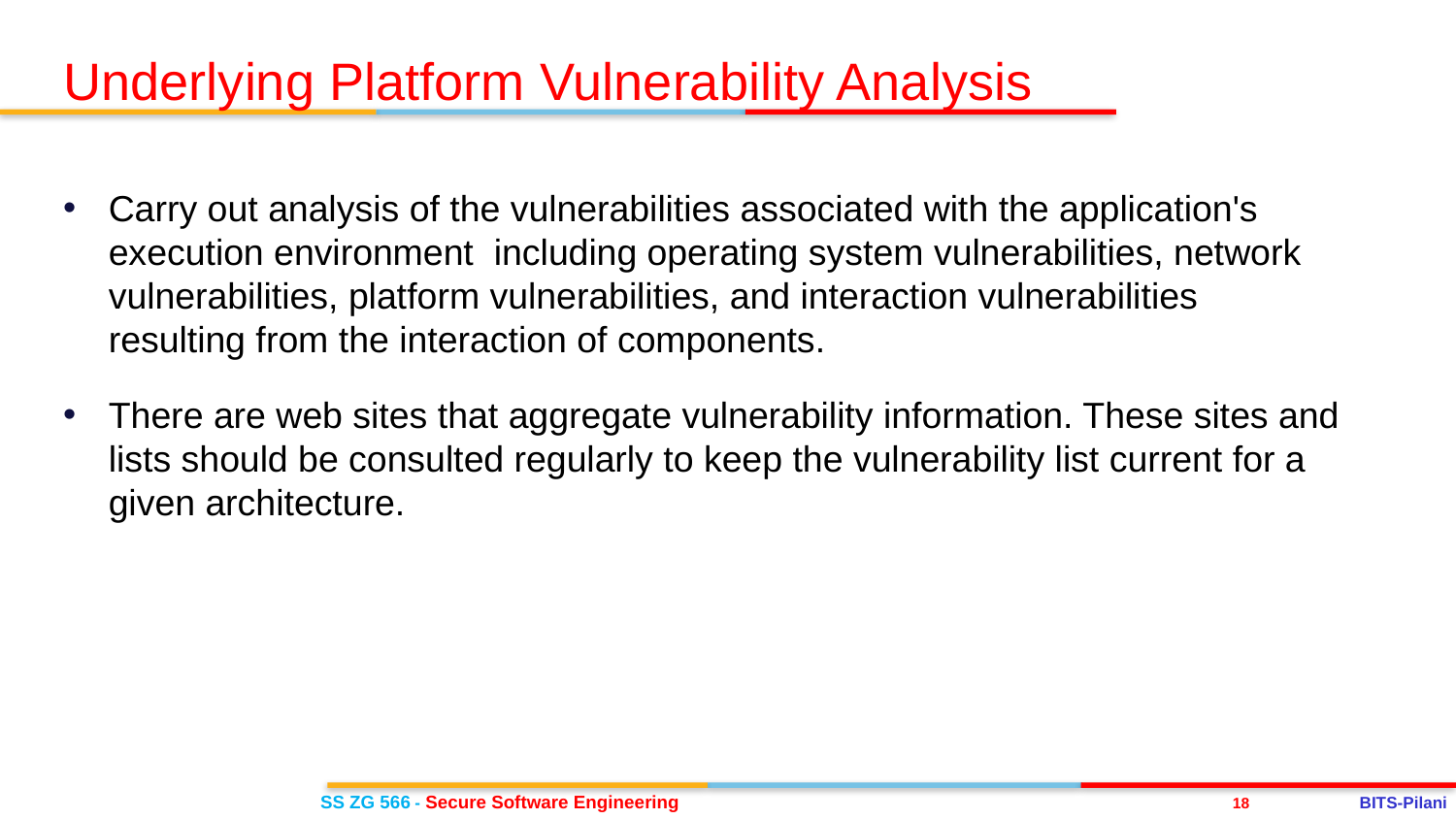

Underlying Platform Vulnerability Analysis
Carry out analysis of the vulnerabilities associated with the application's execution environment  including operating system vulnerabilities, network vulnerabilities, platform vulnerabilities, and interaction vulnerabilities resulting from the interaction of components.
There are web sites that aggregate vulnerability information. These sites and lists should be consulted regularly to keep the vulnerability list current for a given architecture.